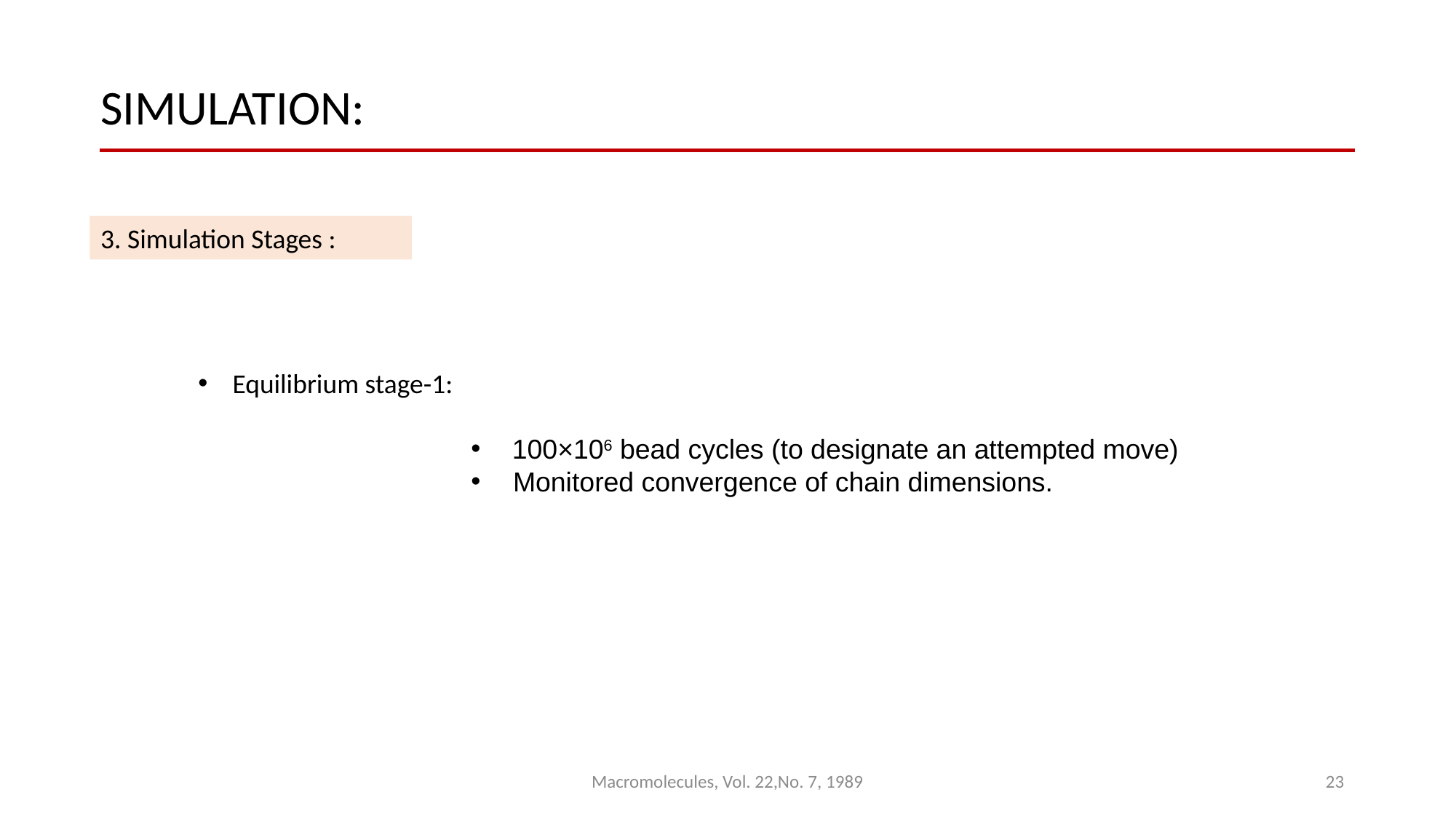

# SIMULATION:
3. Simulation Stages :
Equilibrium stage-1:

100×106 bead cycles (to designate an attempted move)
 Monitored convergence of chain dimensions.
Macromolecules, Vol. 22,No. 7, 1989
23